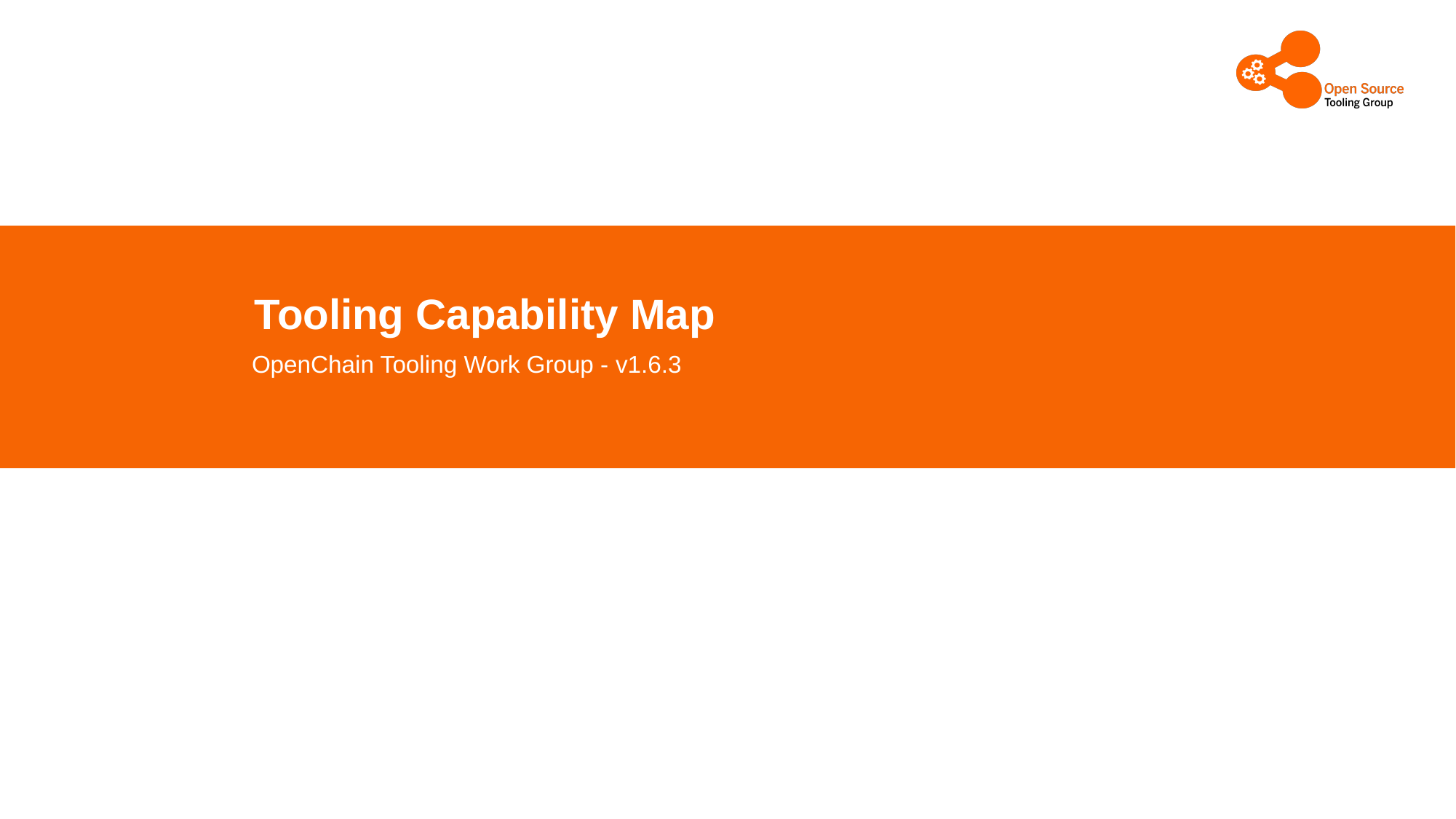

# Tooling Capability Map
OpenChain Tooling Work Group - v1.6.3